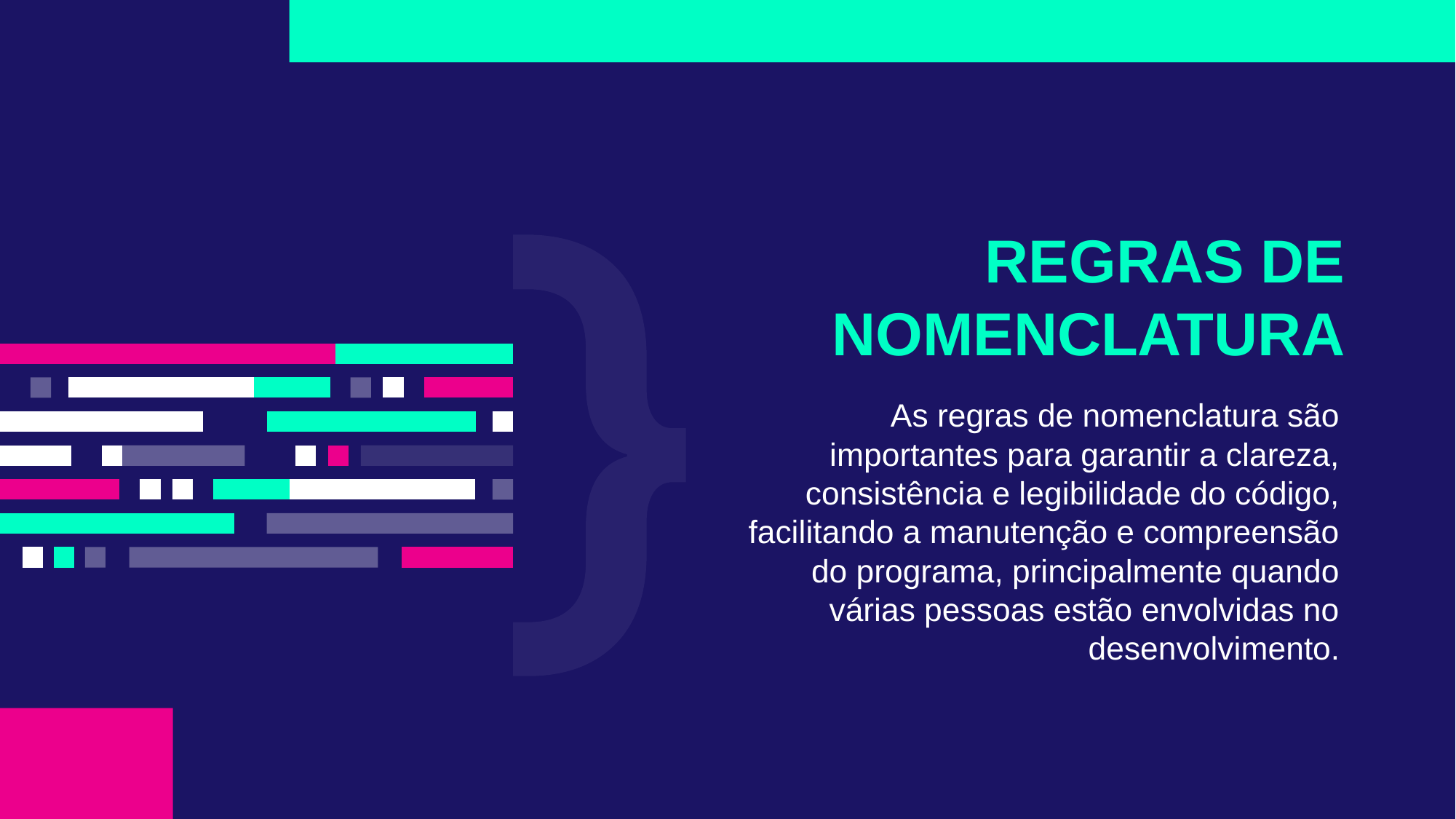

# REGRAS DE NOMENCLATURA
As regras de nomenclatura são importantes para garantir a clareza, consistência e legibilidade do código, facilitando a manutenção e compreensão do programa, principalmente quando várias pessoas estão envolvidas no desenvolvimento.